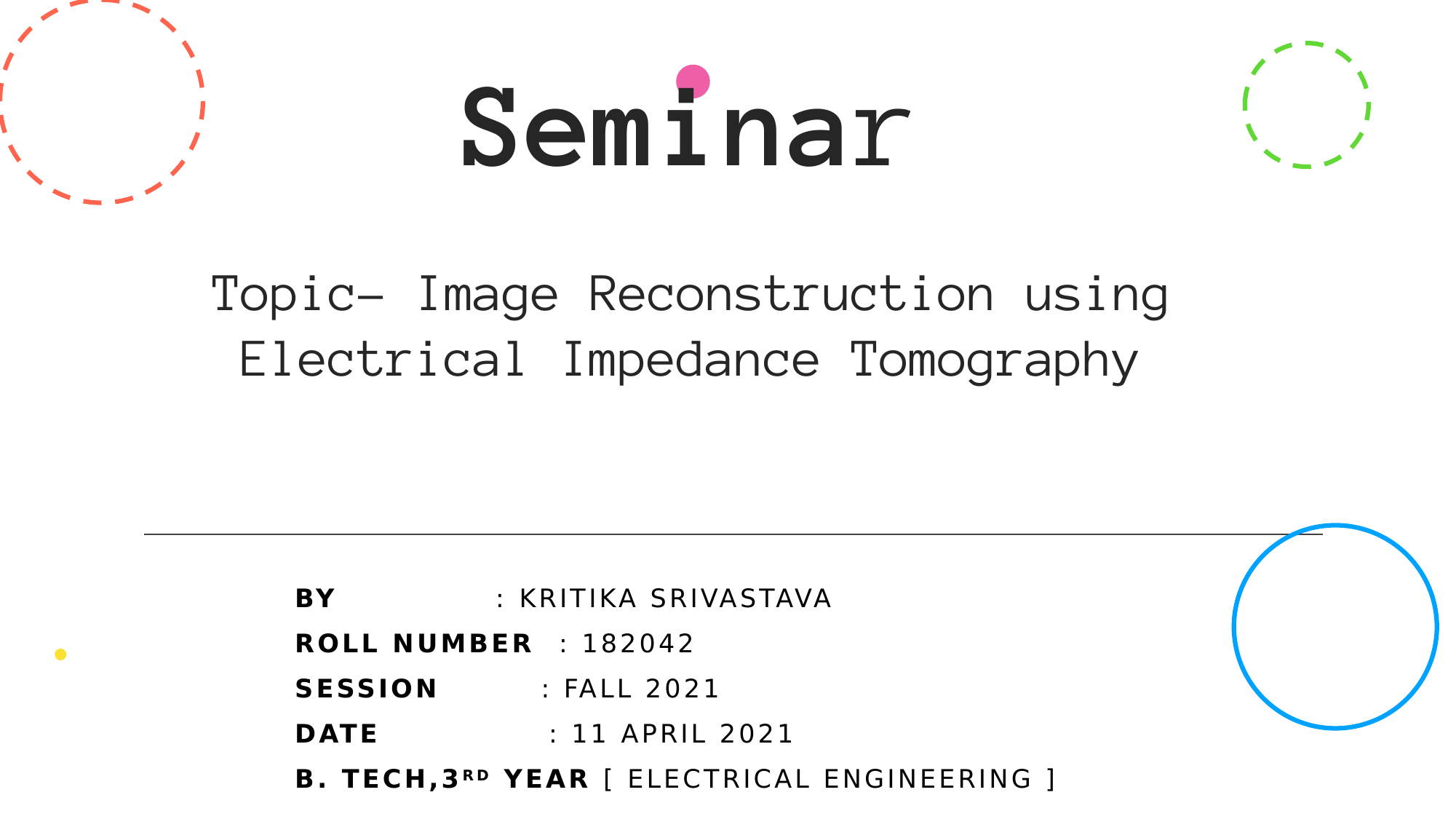

# Seminar Topic- Image Reconstruction using Electrical Impedance Tomography
BY  		    : Kritika srivastava
Roll Number  : 182042
Session         : fall 2021
DATE               : 11 April 2021
B. Tech,3rd YEAR [ electrical engineering ]